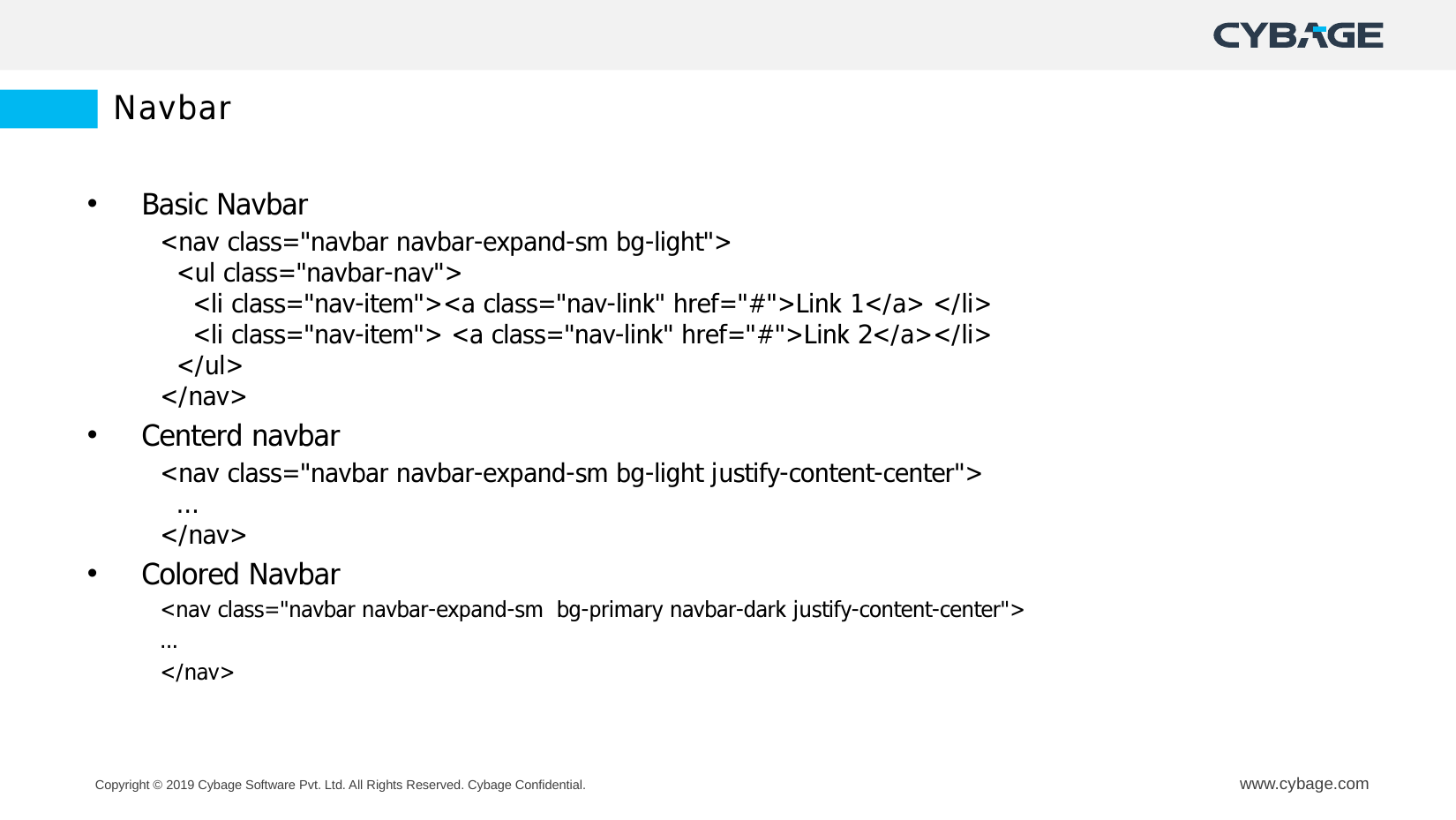

# Navbar
Basic Navbar
<nav class="navbar navbar-expand-sm bg-light">
  <ul class="navbar-nav">
    <li class="nav-item"><a class="nav-link" href="#">Link 1</a> </li>
    <li class="nav-item"> <a class="nav-link" href="#">Link 2</a></li>
  </ul>
</nav>
Centerd navbar
<nav class="navbar navbar-expand-sm bg-light justify-content-center">
  ...
</nav>
Colored Navbar
<nav class="navbar navbar-expand-sm  bg-primary navbar-dark justify-content-center">
…
</nav>